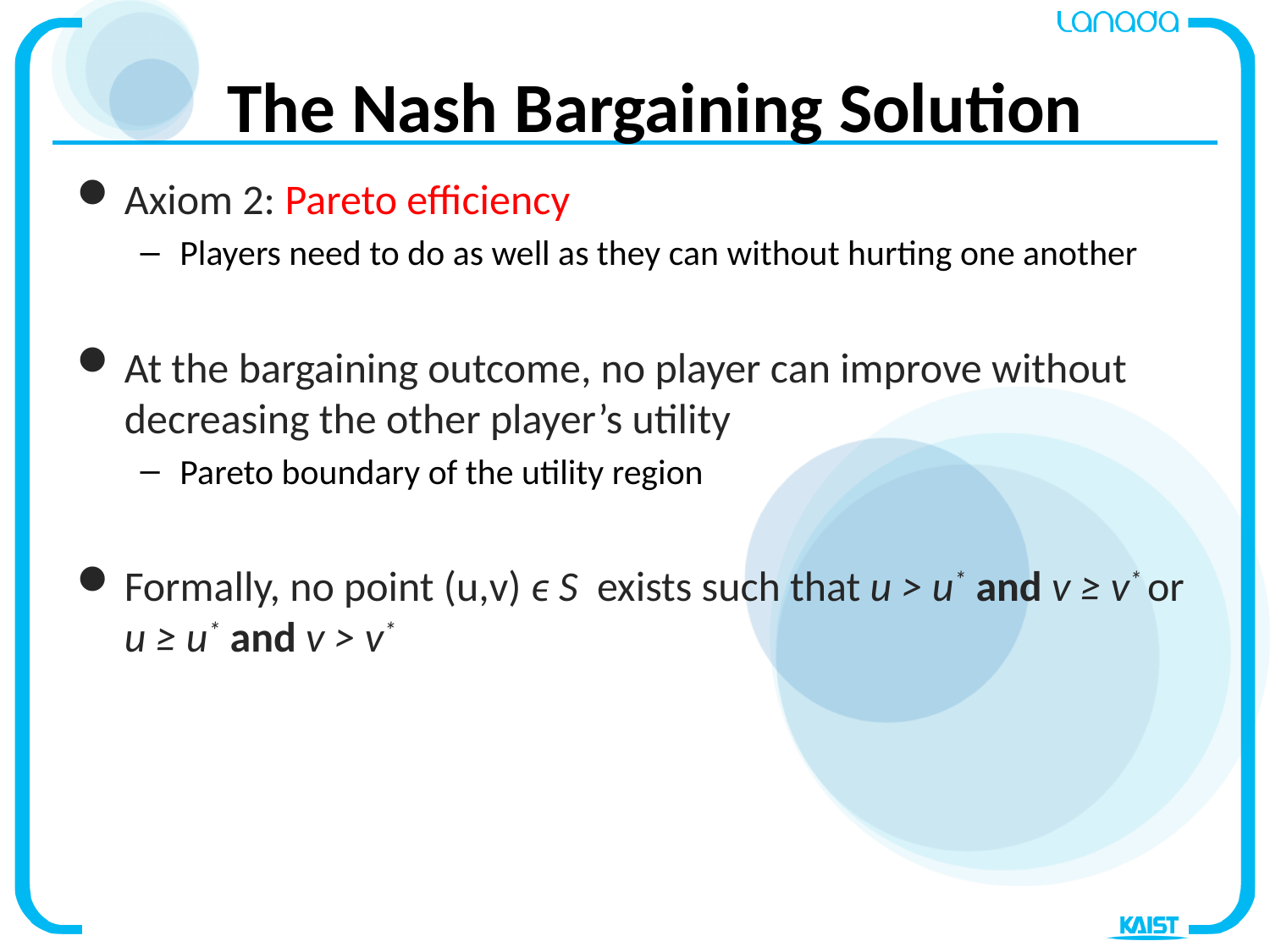

# The Nash Bargaining Solution
Axiom 2: Pareto efficiency
Players need to do as well as they can without hurting one another

At the bargaining outcome, no player can improve without decreasing the other player’s utility
Pareto boundary of the utility region

Formally, no point (u,v) ϵ S  exists such that u > u* and v ≥ v* or u ≥ u* and v > v*